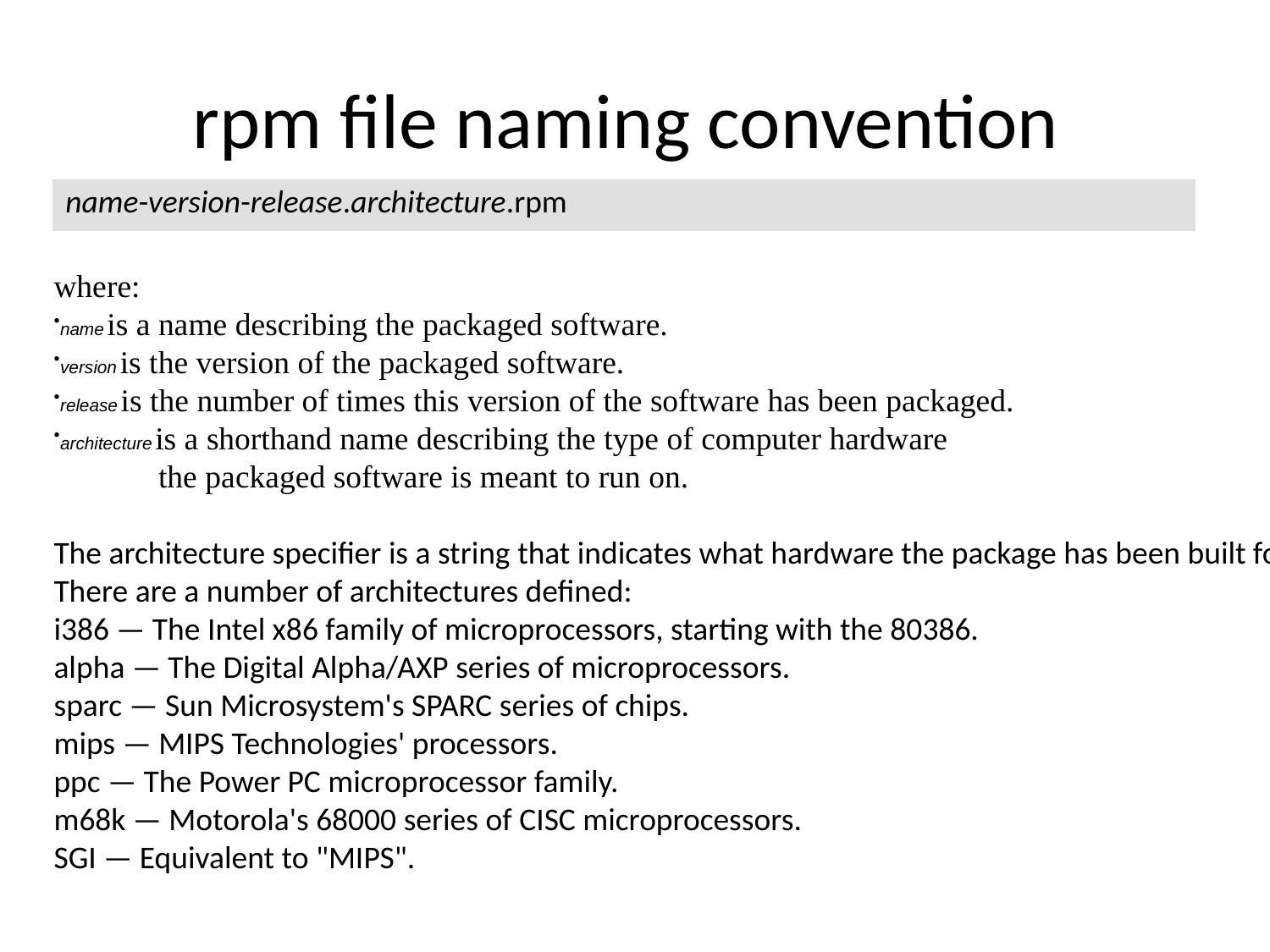

# rpm file naming convention

where:
name is a name describing the packaged software.
version is the version of the packaged software.
release is the number of times this version of the software has been packaged.
architecture is a shorthand name describing the type of computer hardware
             the packaged software is meant to run on.

The architecture specifier is a string that indicates what hardware the package has been built for.
There are a number of architectures defined:
i386 — The Intel x86 family of microprocessors, starting with the 80386.
alpha — The Digital Alpha/AXP series of microprocessors.
sparc — Sun Microsystem's SPARC series of chips.
mips — MIPS Technologies' processors.
ppc — The Power PC microprocessor family.
m68k — Motorola's 68000 series of CISC microprocessors.
SGI — Equivalent to "MIPS".

| name-version-release.architecture.rpm |
| --- |